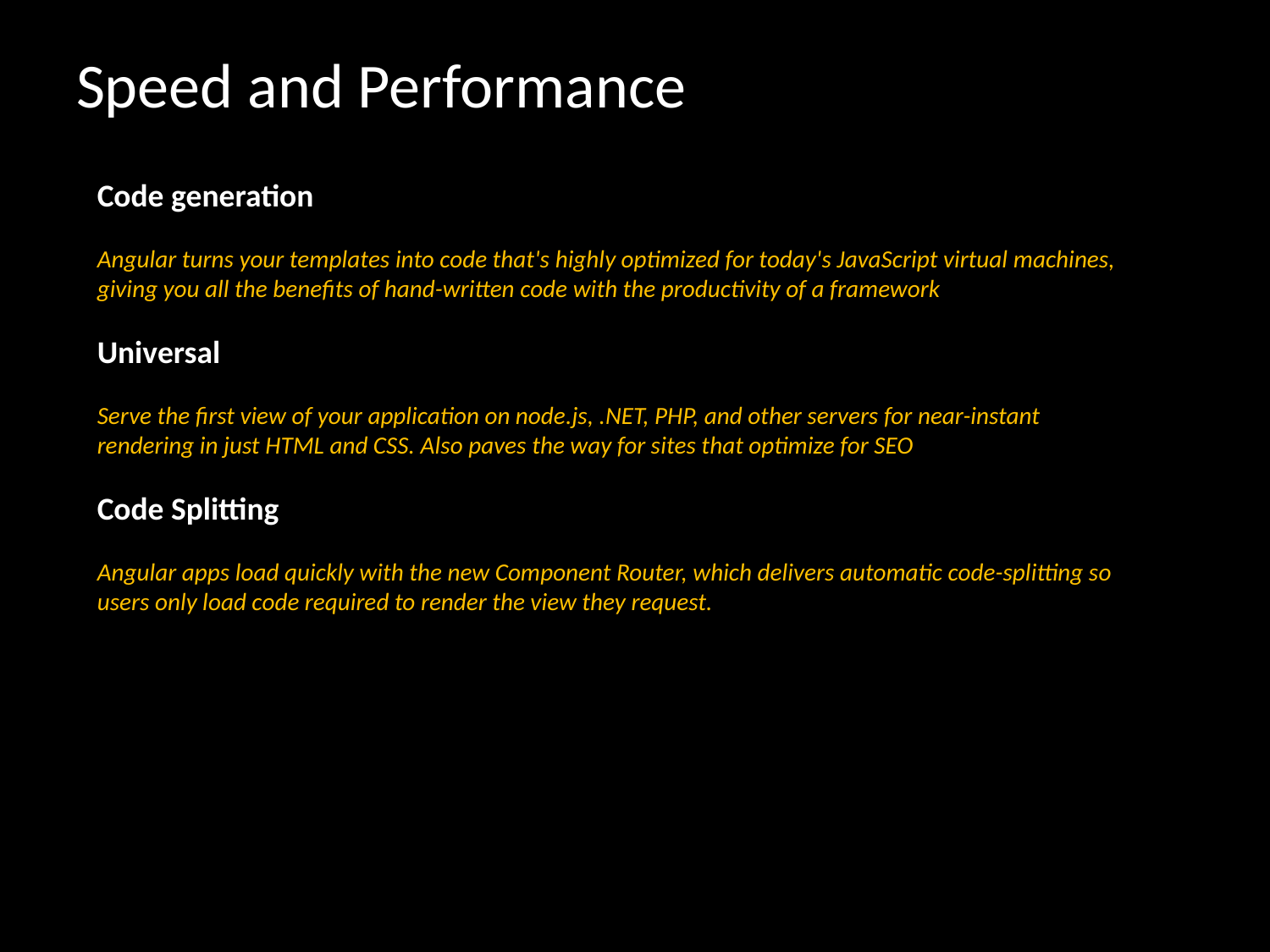

# Speed and Performance
Code generation

Angular turns your templates into code that's highly optimized for today's JavaScript virtual machines, giving you all the benefits of hand-written code with the productivity of a framework

Universal

Serve the first view of your application on node.js, .NET, PHP, and other servers for near-instant rendering in just HTML and CSS. Also paves the way for sites that optimize for SEO

Code Splitting

Angular apps load quickly with the new Component Router, which delivers automatic code-splitting so users only load code required to render the view they request.